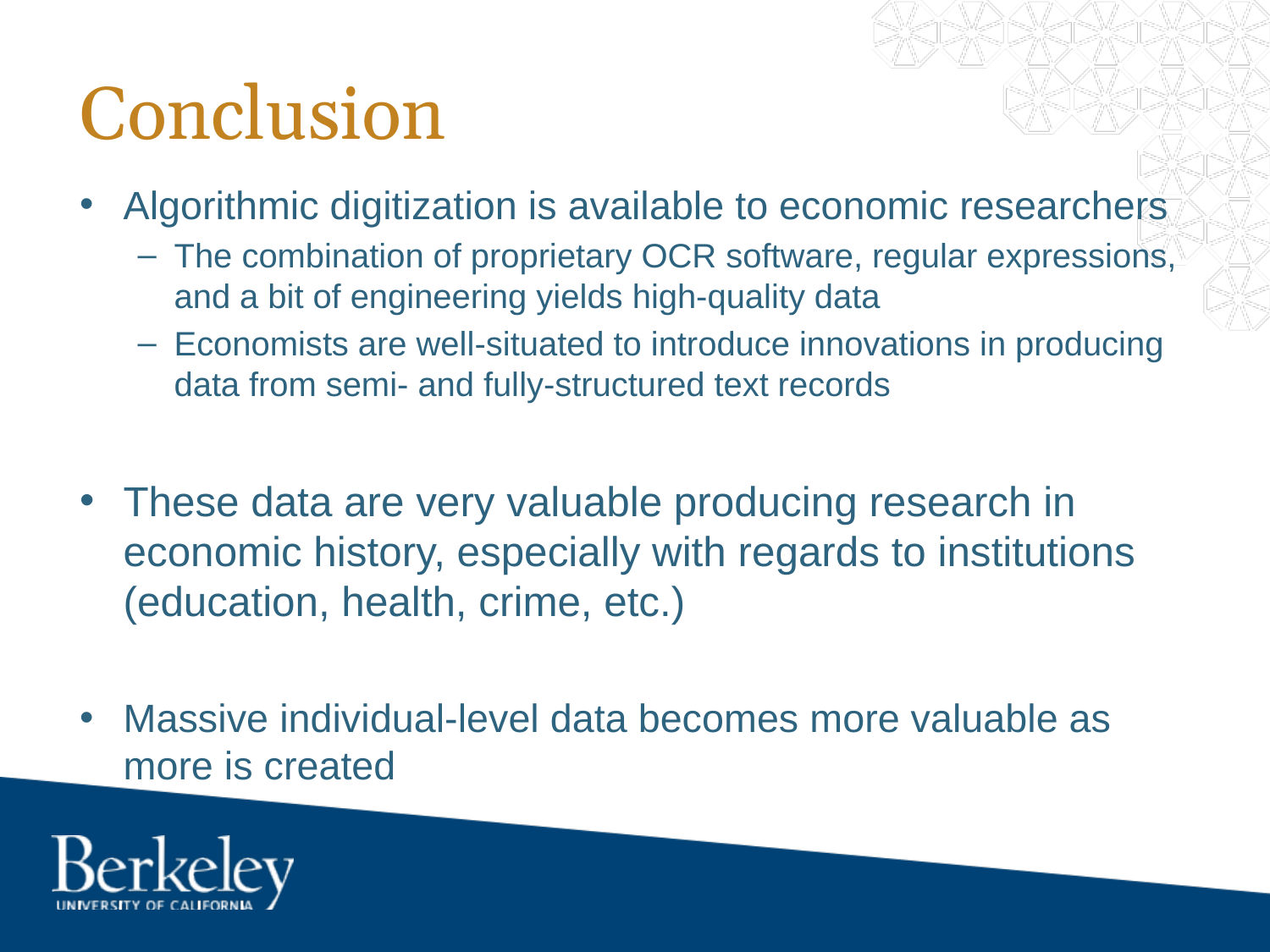

# Conclusion
Algorithmic digitization is available to economic researchers
The combination of proprietary OCR software, regular expressions, and a bit of engineering yields high-quality data
Economists are well-situated to introduce innovations in producing data from semi- and fully-structured text records

These data are very valuable producing research in economic history, especially with regards to institutions (education, health, crime, etc.)

Massive individual-level data becomes more valuable as more is created